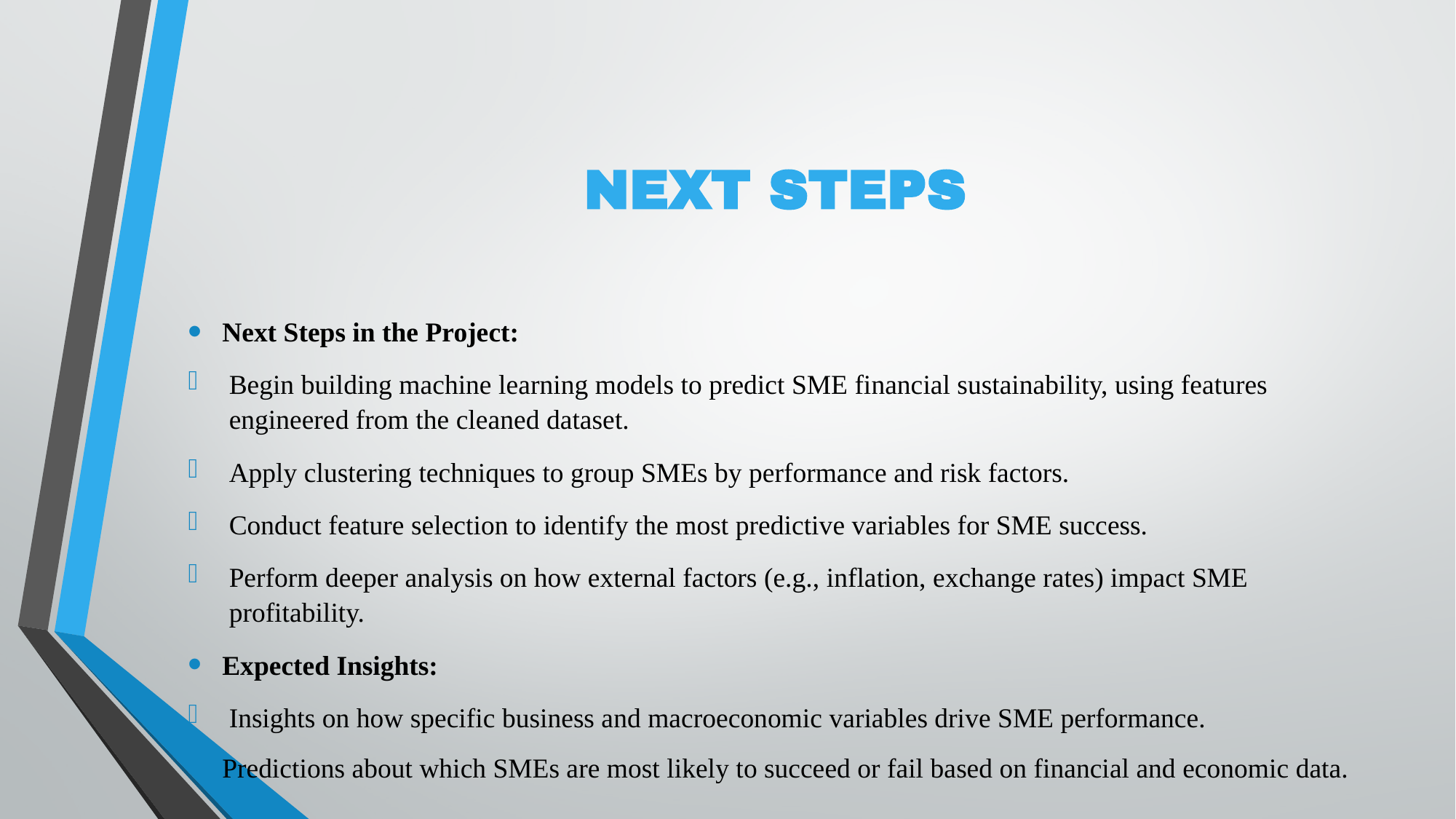

# NEXT STEPS
Next Steps in the Project:
Begin building machine learning models to predict SME financial sustainability, using features engineered from the cleaned dataset.
Apply clustering techniques to group SMEs by performance and risk factors.
Conduct feature selection to identify the most predictive variables for SME success.
Perform deeper analysis on how external factors (e.g., inflation, exchange rates) impact SME profitability.
Expected Insights:
Insights on how specific business and macroeconomic variables drive SME performance.
Predictions about which SMEs are most likely to succeed or fail based on financial and economic data.